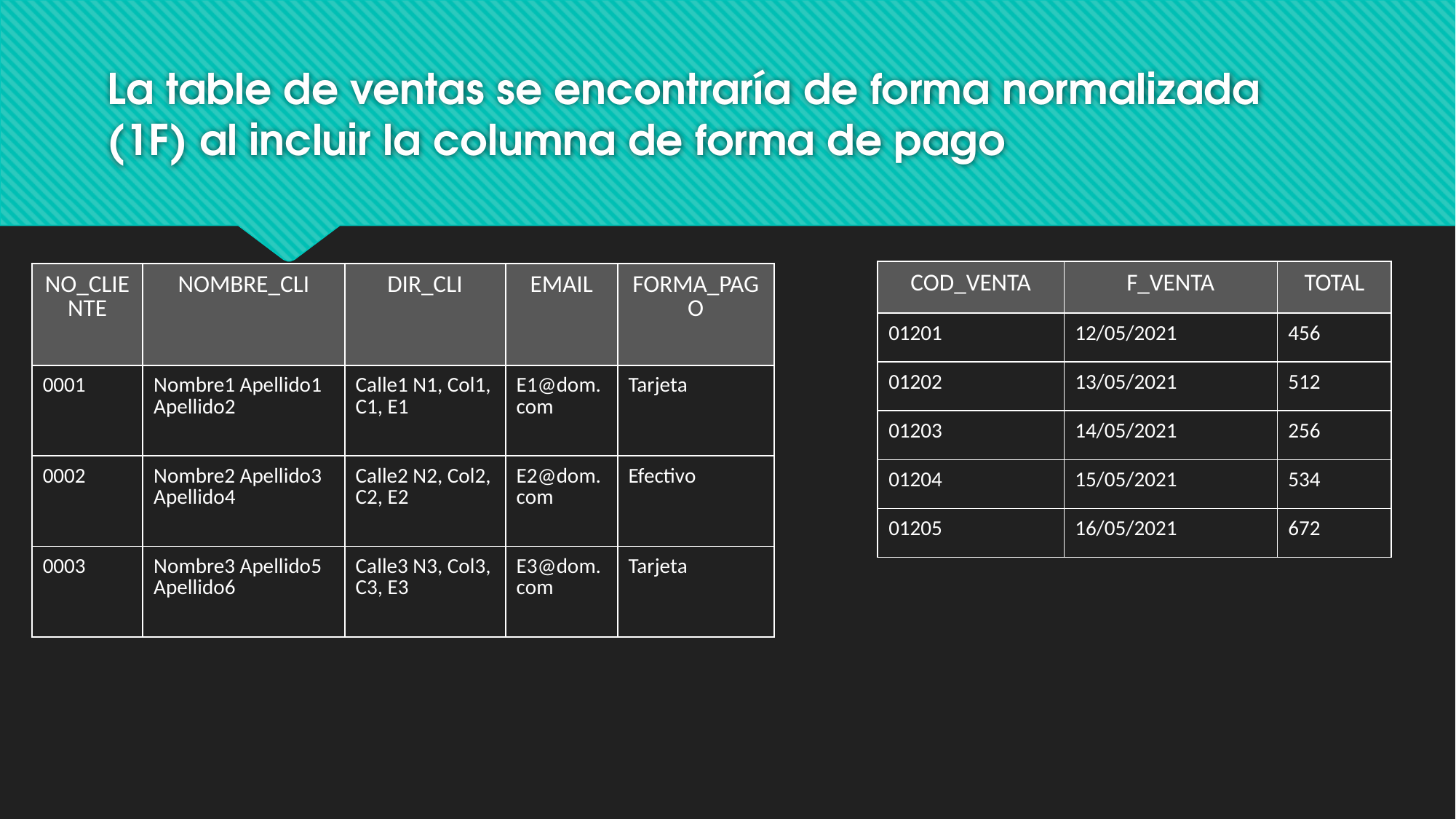

# La table de ventas se encontraría de forma normalizada (1F) al incluir la columna de forma de pago
| COD\_VENTA | F\_VENTA | TOTAL |
| --- | --- | --- |
| 01201 | 12/05/2021 | 456 |
| 01202 | 13/05/2021 | 512 |
| 01203 | 14/05/2021 | 256 |
| 01204 | 15/05/2021 | 534 |
| 01205 | 16/05/2021 | 672 |
| NO\_CLIENTE | NOMBRE\_CLI | DIR\_CLI | EMAIL | FORMA\_PAGO |
| --- | --- | --- | --- | --- |
| 0001 | Nombre1 Apellido1 Apellido2 | Calle1 N1, Col1, C1, E1 | E1@dom.com | Tarjeta |
| 0002 | Nombre2 Apellido3 Apellido4 | Calle2 N2, Col2, C2, E2 | E2@dom.com | Efectivo |
| 0003 | Nombre3 Apellido5 Apellido6 | Calle3 N3, Col3, C3, E3 | E3@dom.com | Tarjeta |